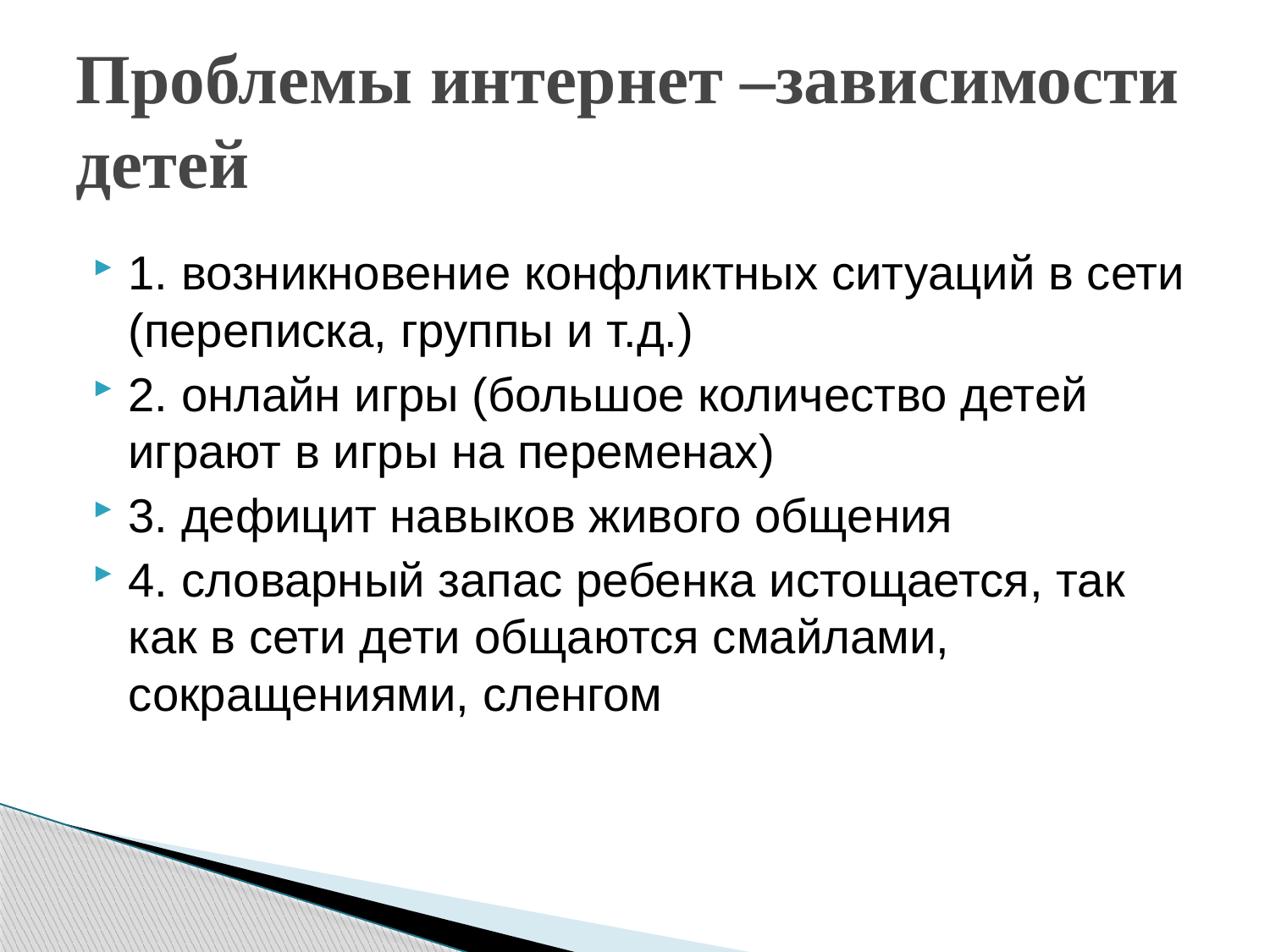

# Проблемы интернет –зависимости детей
1. возникновение конфликтных ситуаций в сети (переписка, группы и т.д.)
2. онлайн игры (большое количество детей играют в игры на переменах)
3. дефицит навыков живого общения
4. словарный запас ребенка истощается, так как в сети дети общаются смайлами, сокращениями, сленгом